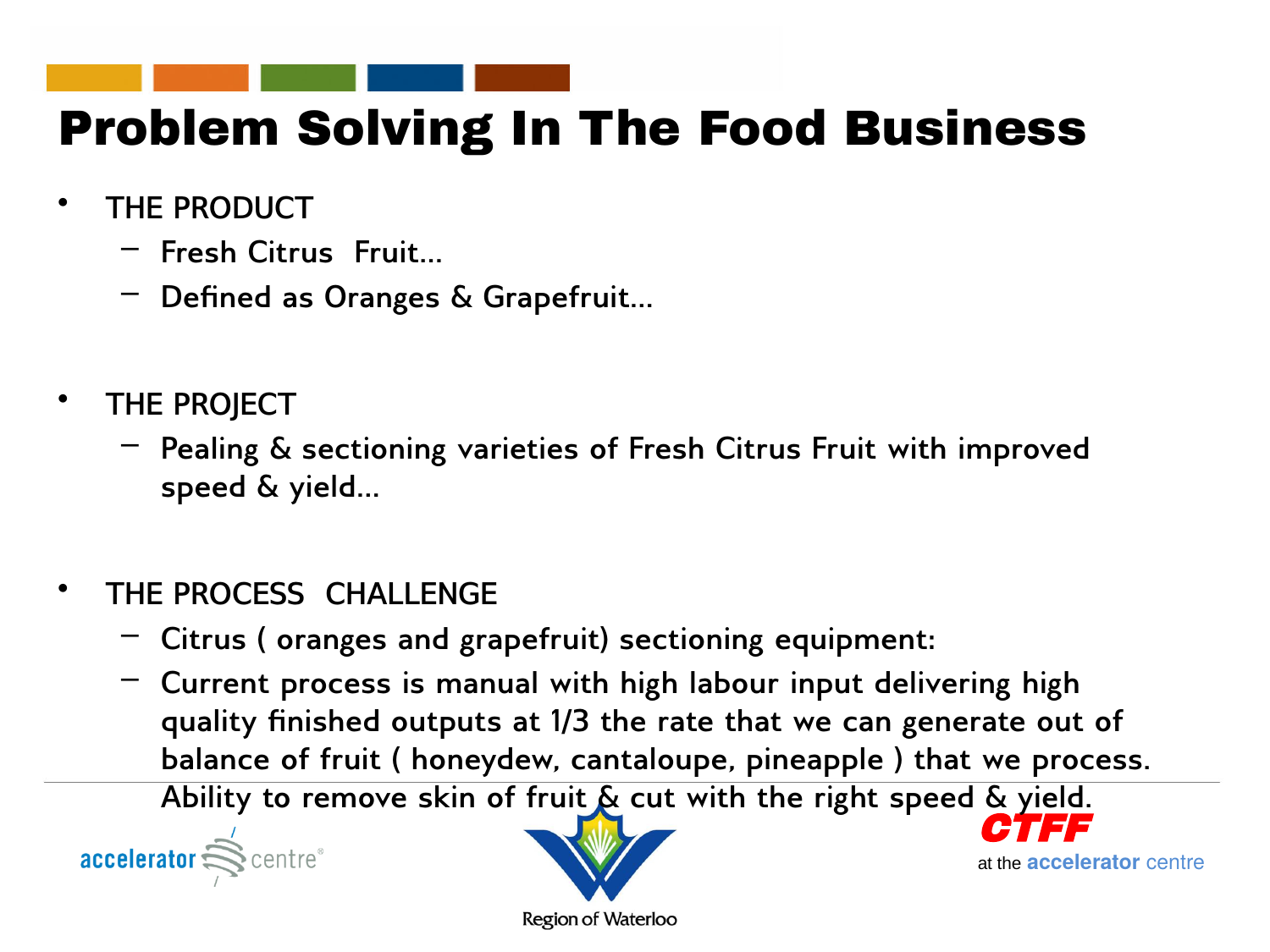

# Problem Solving In The Food Business

THE PRODUCT
Fresh Citrus  Fruit…
Defined as Oranges & Grapefruit…

THE PROJECT
Pealing & sectioning varieties of Fresh Citrus Fruit with improved speed & yield…

THE PROCESS  CHALLENGE
Citrus ( oranges and grapefruit) sectioning equipment:
Current process is manual with high labour input delivering high quality finished outputs at 1/3 the rate that we can generate out of balance of fruit ( honeydew, cantaloupe, pineapple ) that we process. Ability to remove skin of fruit & cut with the right speed & yield.